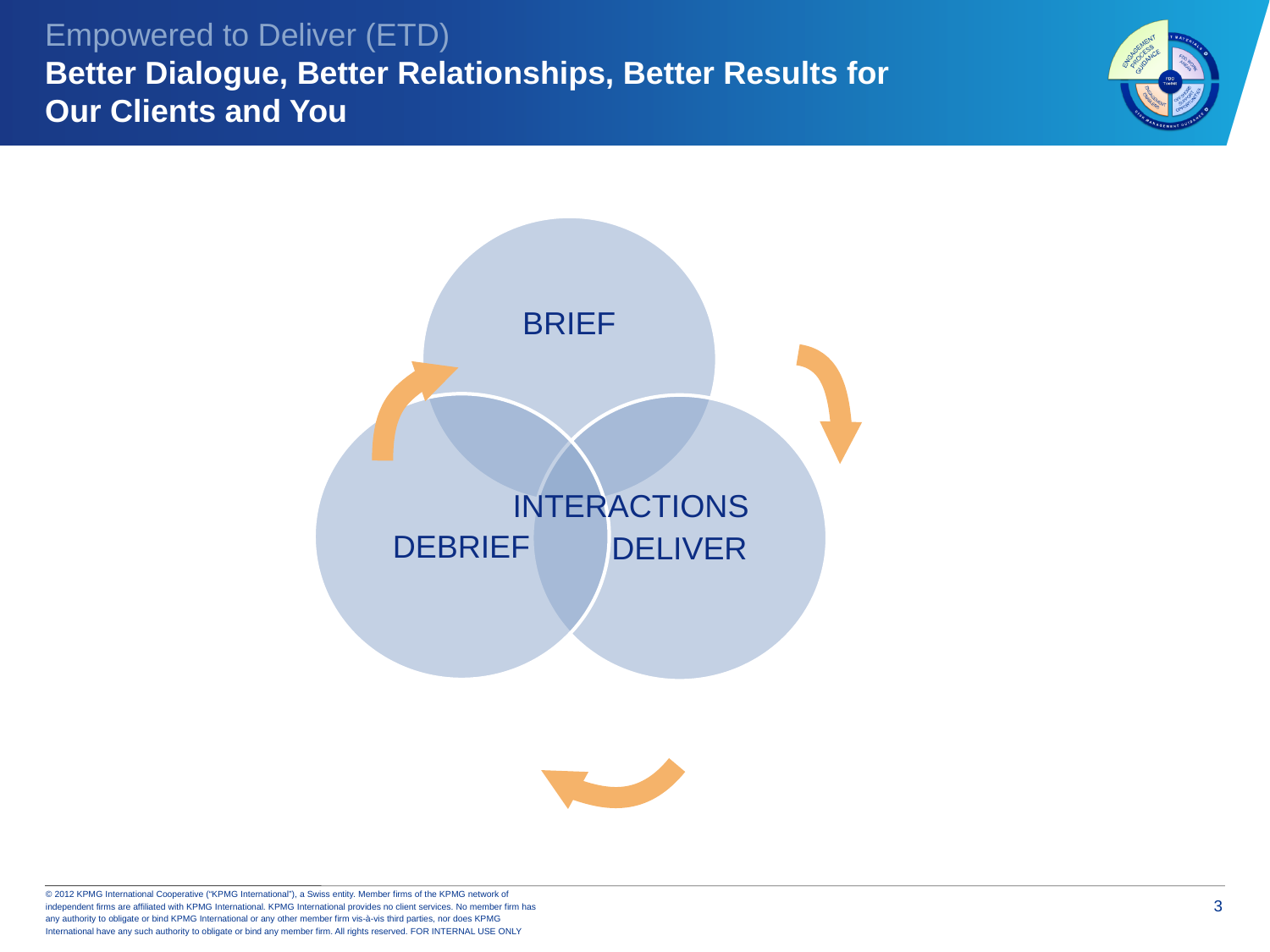

# Empowered to Deliver (ETD) Better Dialogue, Better Relationships, Better Results for Our Clients and You
Brief
deliver
Debrief

INTERACTIONS